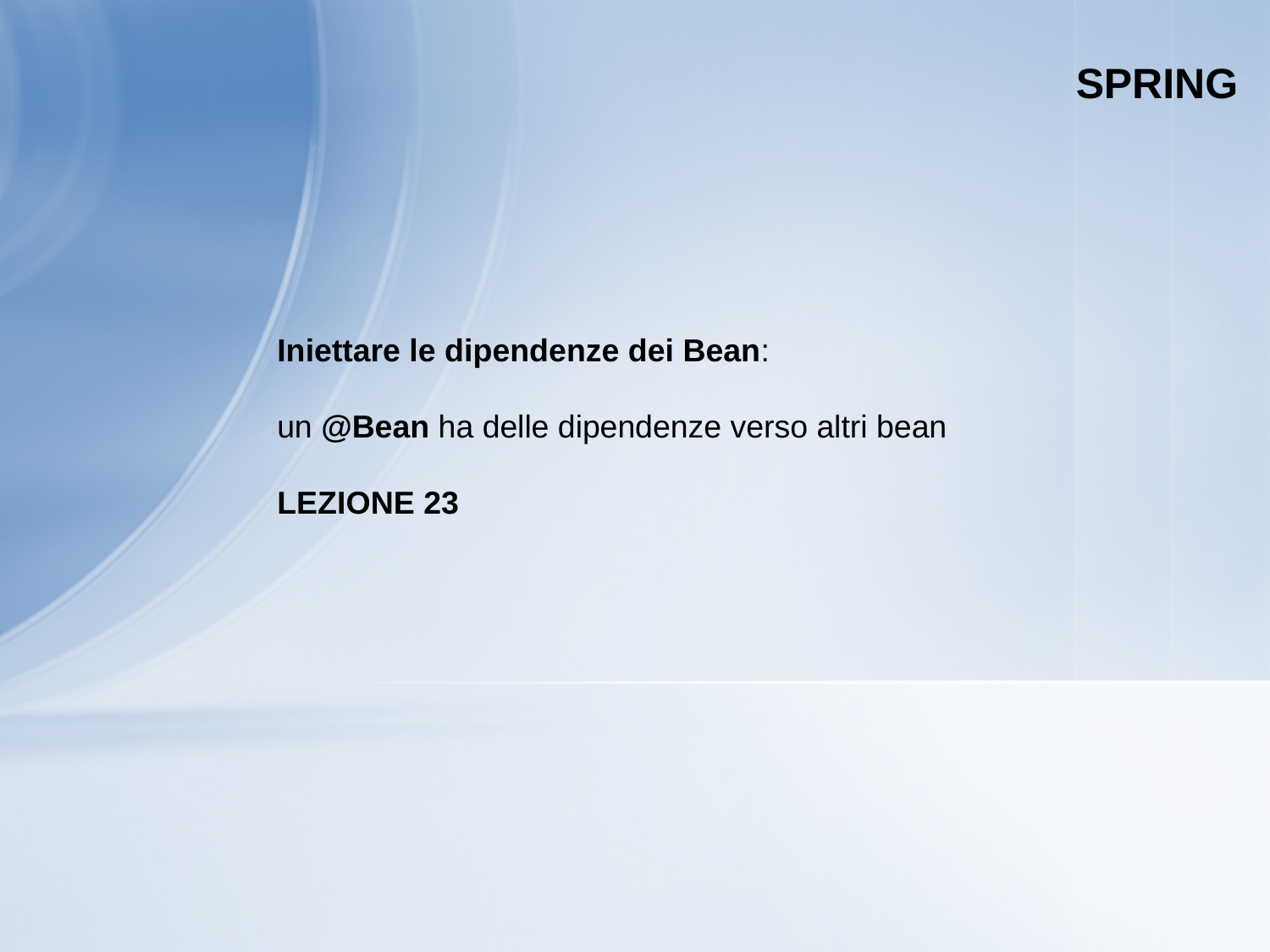

SPRING
Iniettare le dipendenze dei Bean:

un @Bean ha delle dipendenze verso altri bean

LEZIONE 23